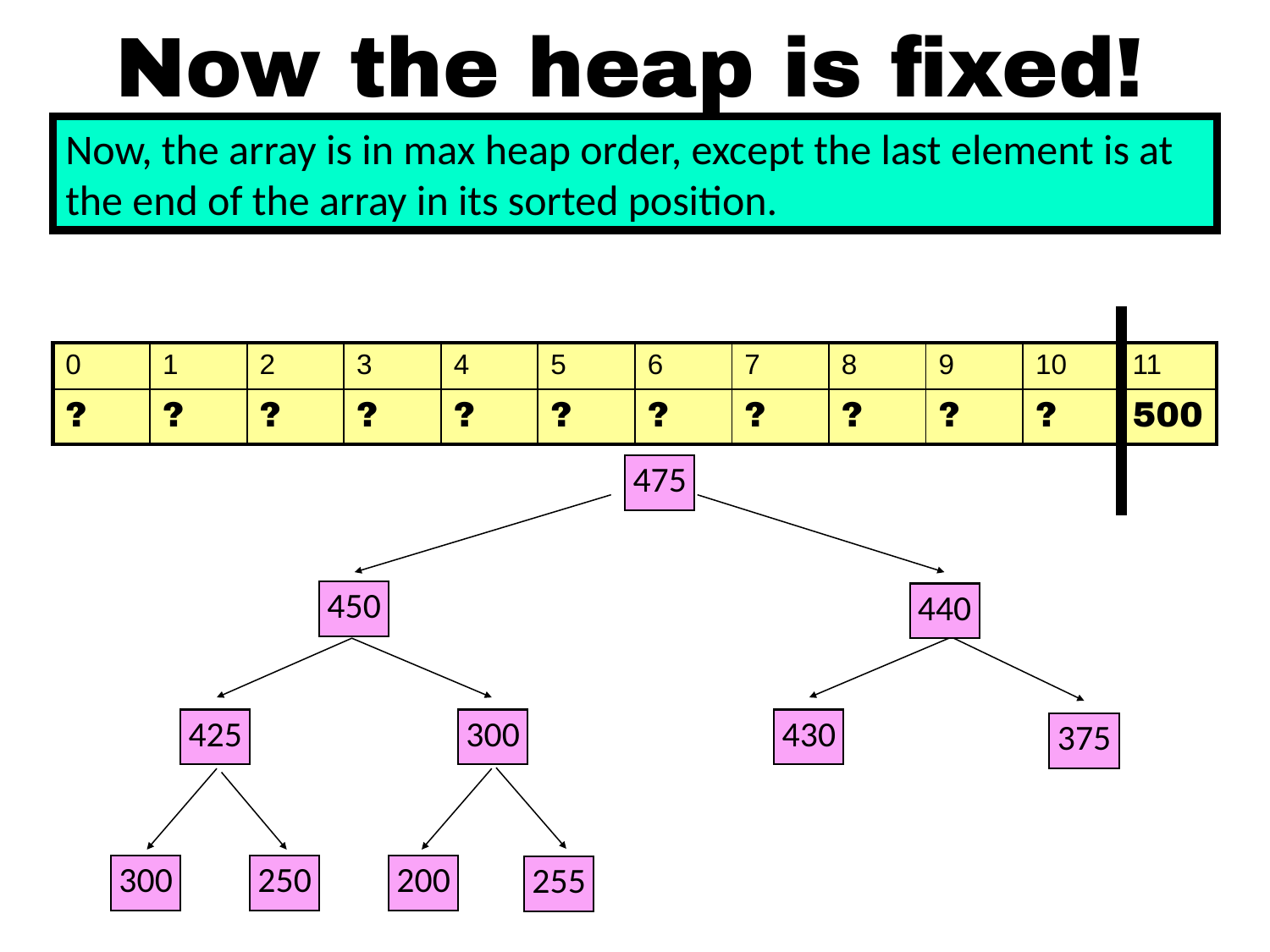

# Now the heap is fixed!
Now, the array is in max heap order, except the last element is at the end of the array in its sorted position.
| 0 | 1 | 2 | 3 | 4 | 5 | 6 | 7 | 8 | 9 | 10 | 11 |
| --- | --- | --- | --- | --- | --- | --- | --- | --- | --- | --- | --- |
| ? | ? | ? | ? | ? | ? | ? | ? | ? | ? | ? | 500 |
475

450
440

425
300
430
375

300
250
200
255